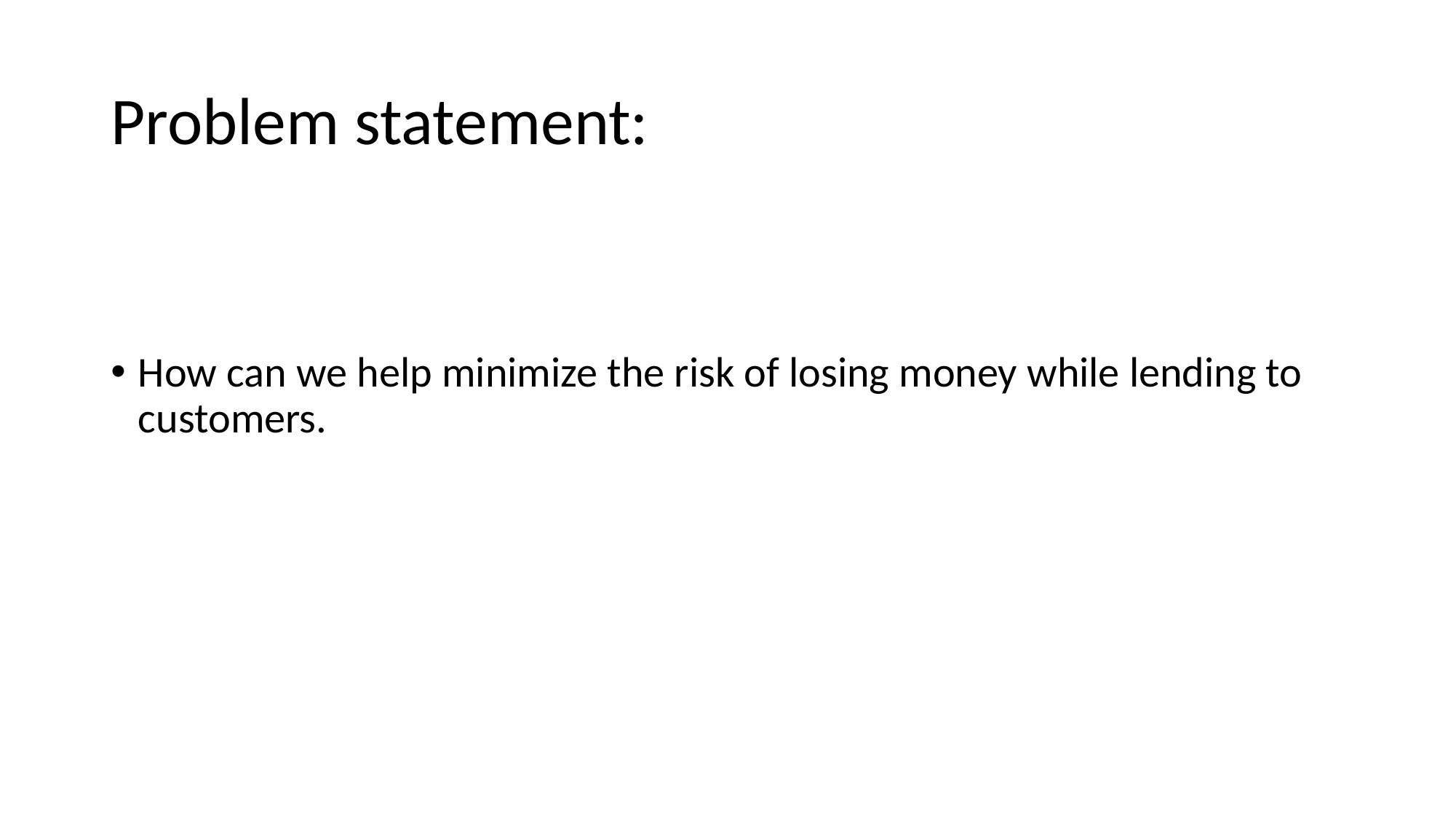

# Problem statement:

How can we help minimize the risk of losing money while lending to customers.